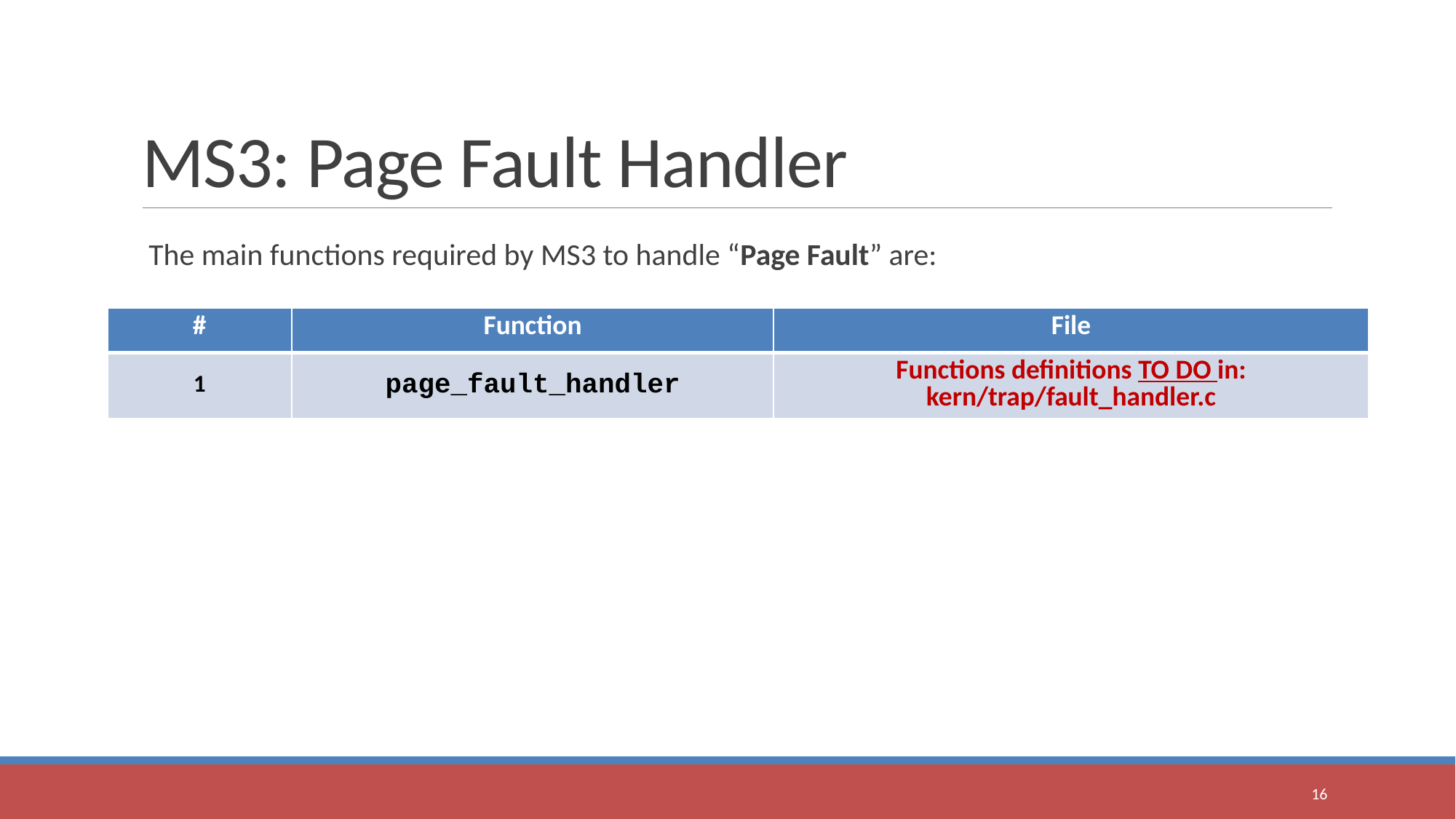

# MS3: Page Fault Handler
The main functions required by MS3 to handle “Page Fault” are:

| # | Function | File |
| --- | --- | --- |
| 1 | page\_fault\_handler | Functions definitions TO DO in: kern/trap/fault\_handler.c |
16